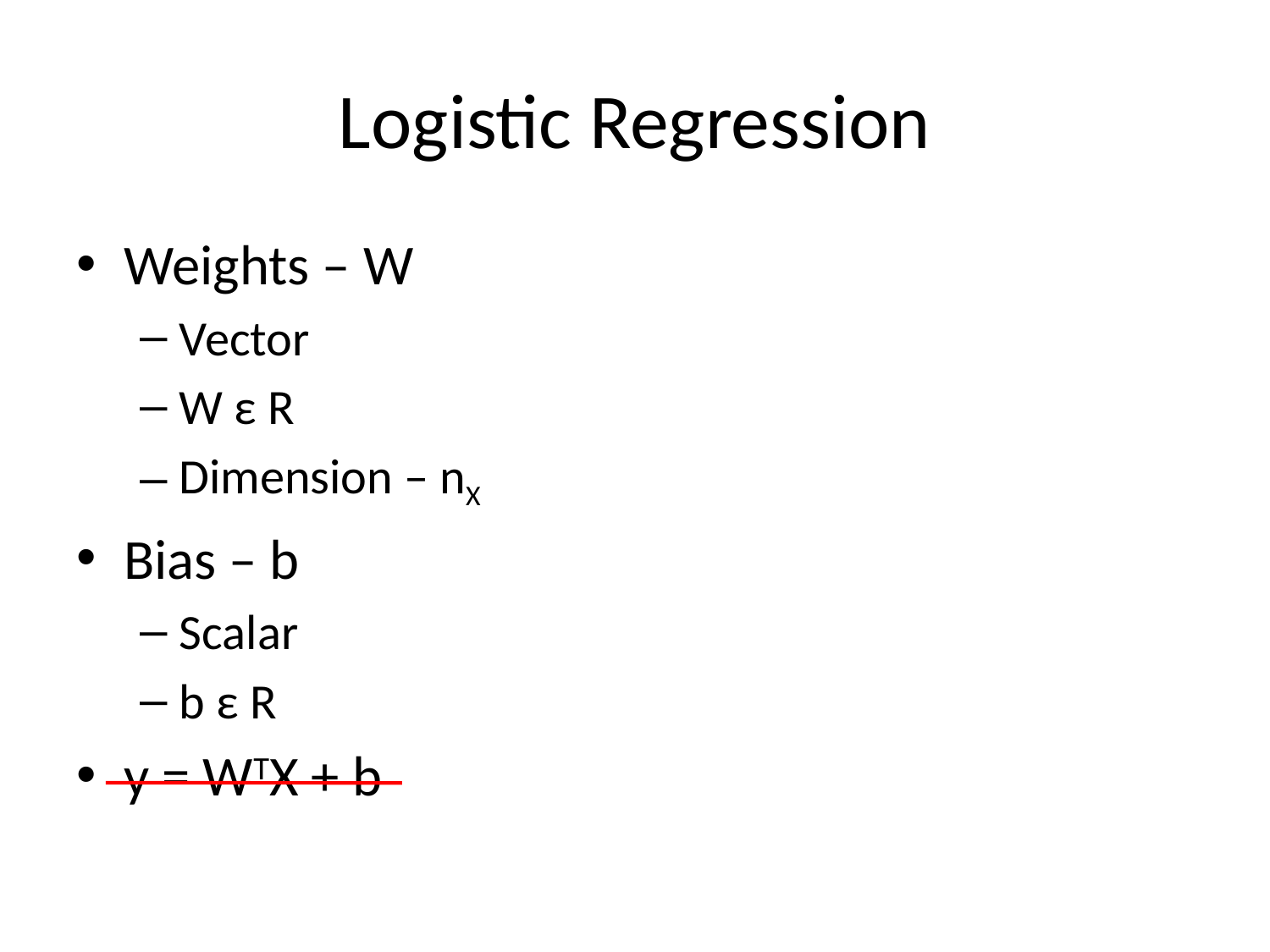

# Logistic Regression
Weights – W
Vector
W ε R
Dimension – nX
Bias – b
Scalar
b ε R
y = WTX + b